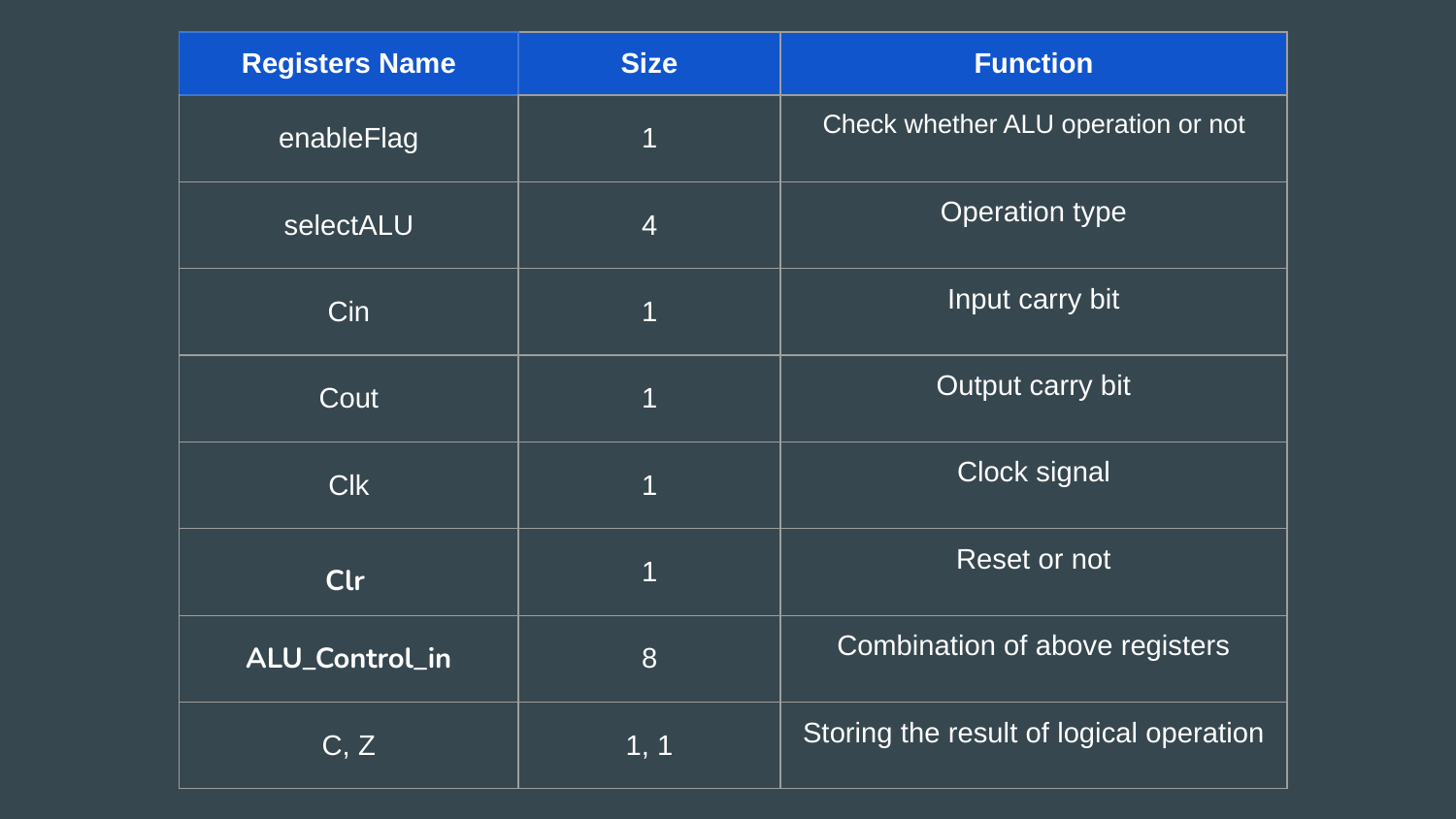

| Registers Name | Size | Function |
| --- | --- | --- |
| enableFlag | 1 | Check whether ALU operation or not |
| selectALU | 4 | Operation type |
| Cin | 1 | Input carry bit |
| Cout | 1 | Output carry bit |
| Clk | 1 | Clock signal |
| Clr | 1 | Reset or not |
| ALU\_Control\_in | 8 | Combination of above registers |
| C, Z | 1, 1 | Storing the result of logical operation |